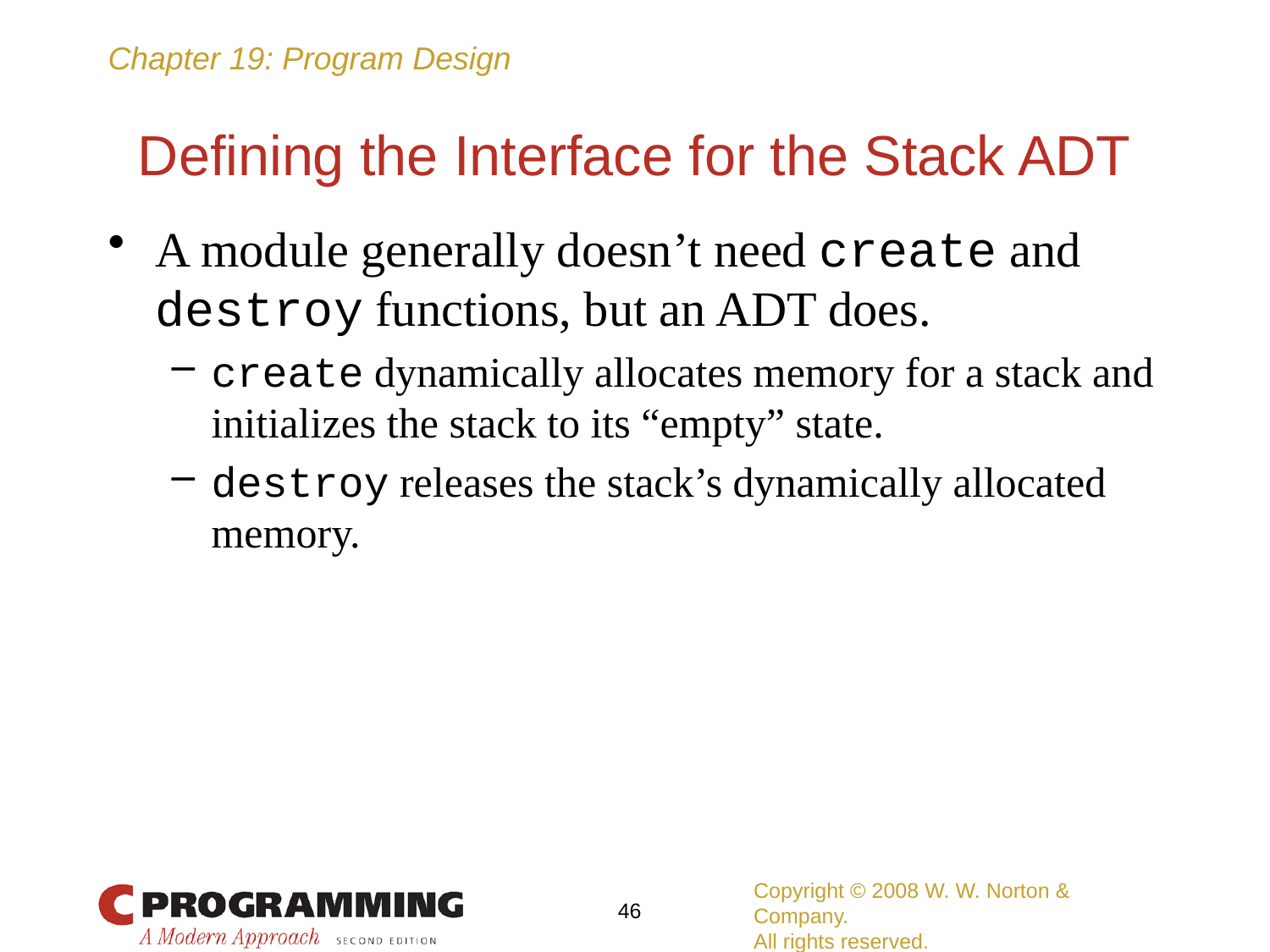

# Defining the Interface for the Stack ADT
A module generally doesn’t need create and destroy functions, but an ADT does.
create dynamically allocates memory for a stack and initializes the stack to its “empty” state.
destroy releases the stack’s dynamically allocated memory.

Copyright © 2008 W. W. Norton & Company.
All rights reserved.
46